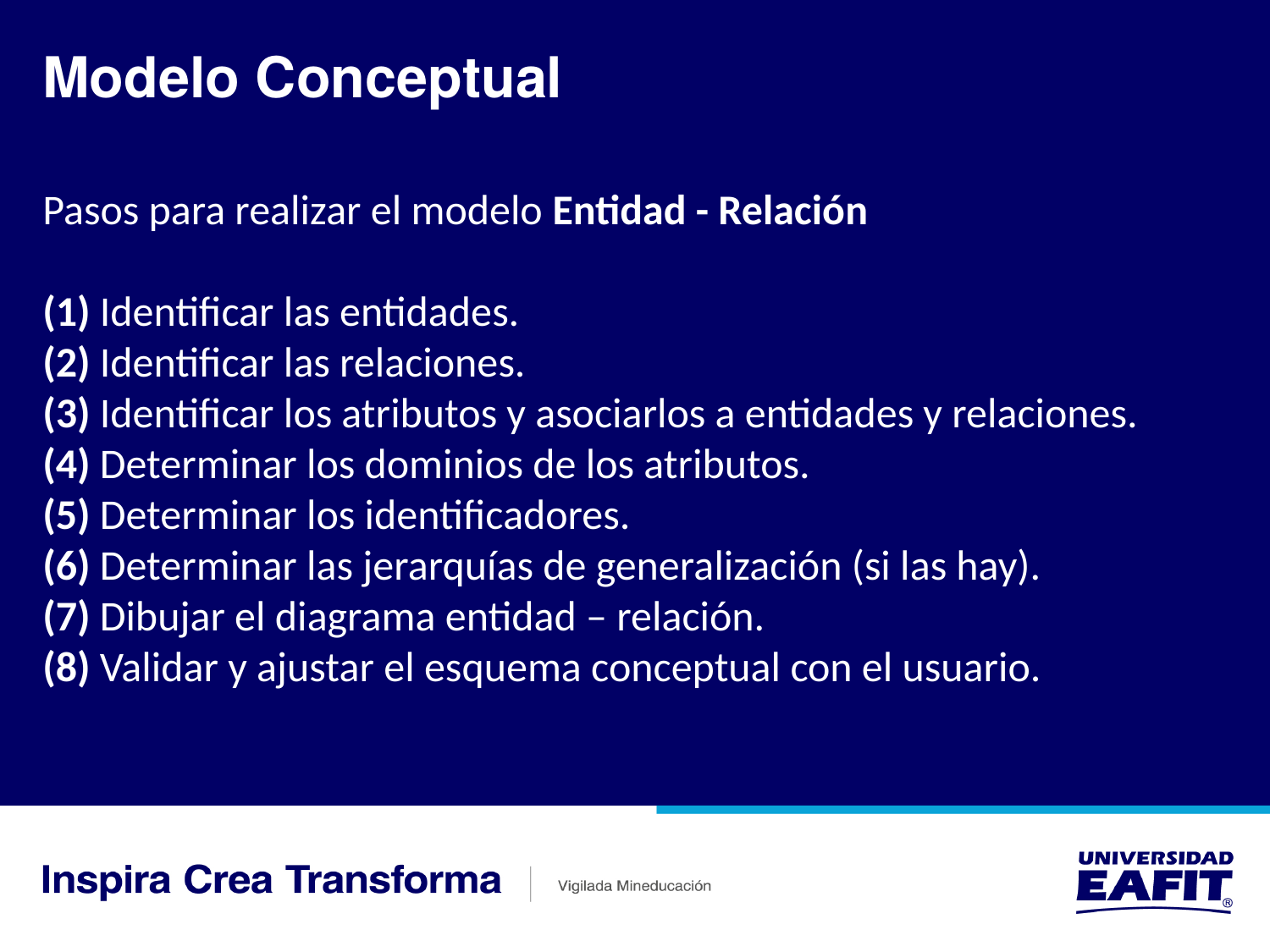

Modelo Conceptual
Pasos para realizar el modelo Entidad - Relación

(1) Identificar las entidades.
(2) Identificar las relaciones.
(3) Identificar los atributos y asociarlos a entidades y relaciones.
(4) Determinar los dominios de los atributos.
(5) Determinar los identificadores.
(6) Determinar las jerarquías de generalización (si las hay).
(7) Dibujar el diagrama entidad – relación.
(8) Validar y ajustar el esquema conceptual con el usuario.